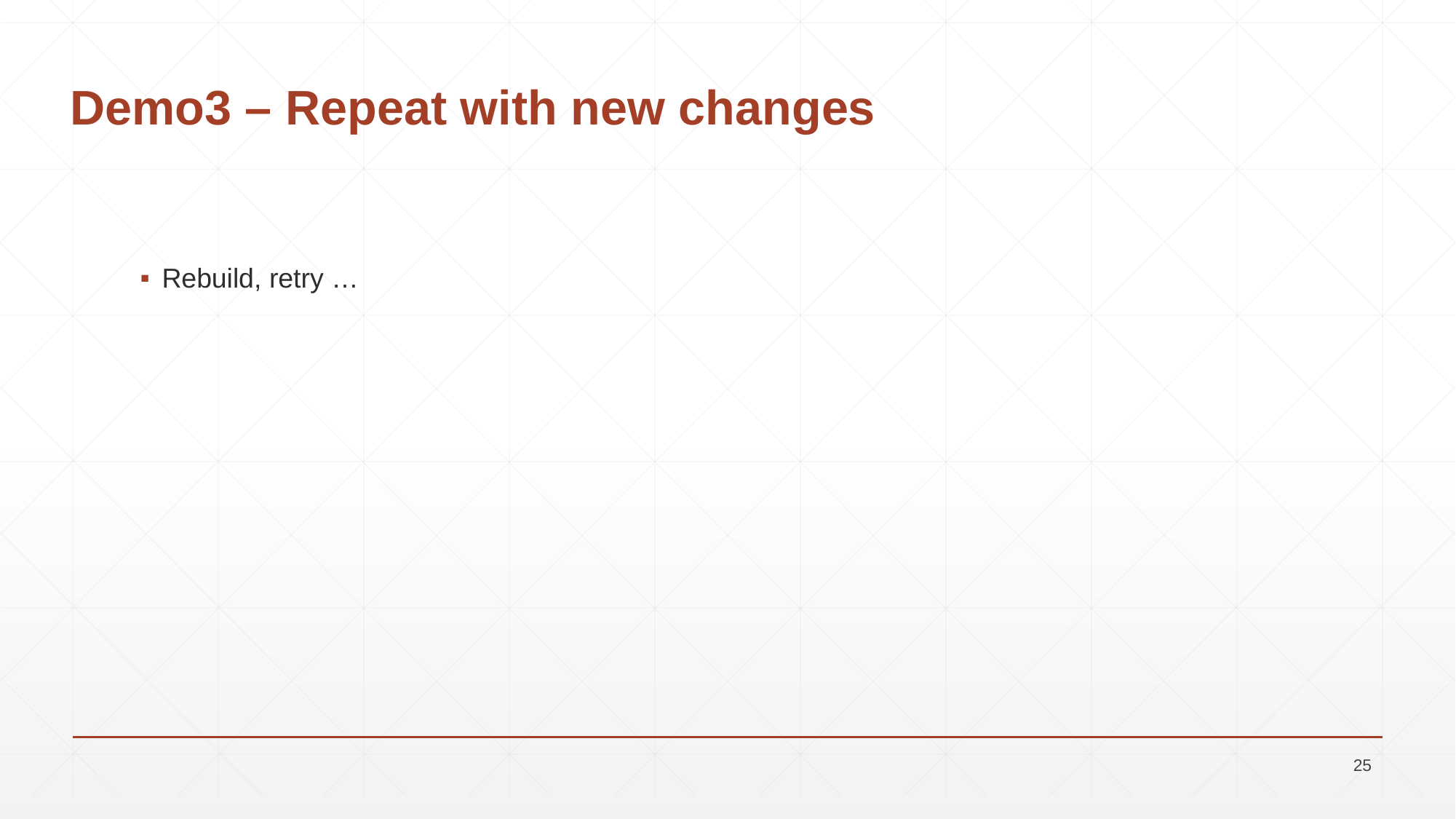

# Demo3 – Repeat with new changes

Rebuild, retry …
25